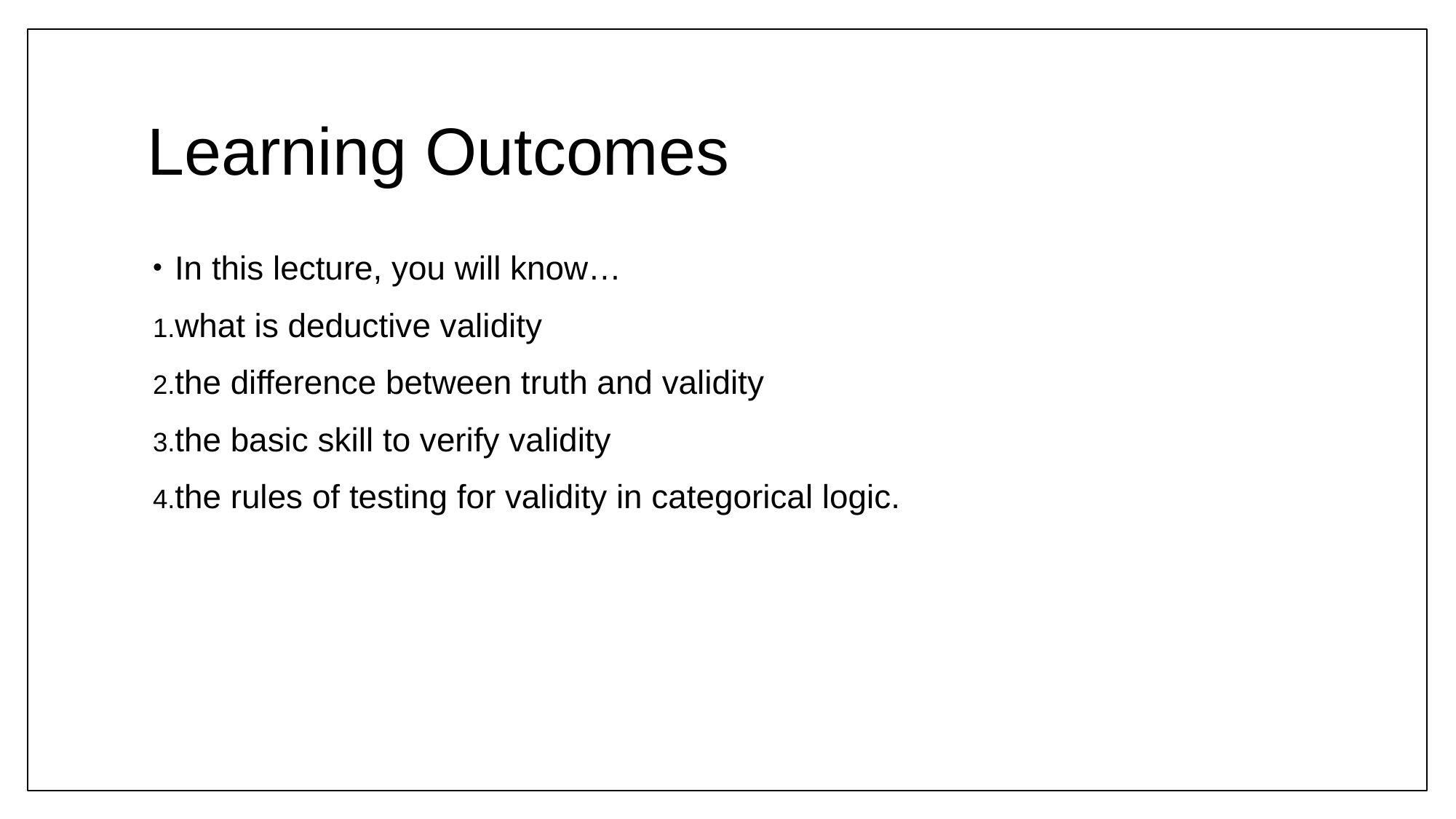

# Learning Outcomes
In this lecture, you will know…
what is deductive validity
the difference between truth and validity
the basic skill to verify validity
the rules of testing for validity in categorical logic.